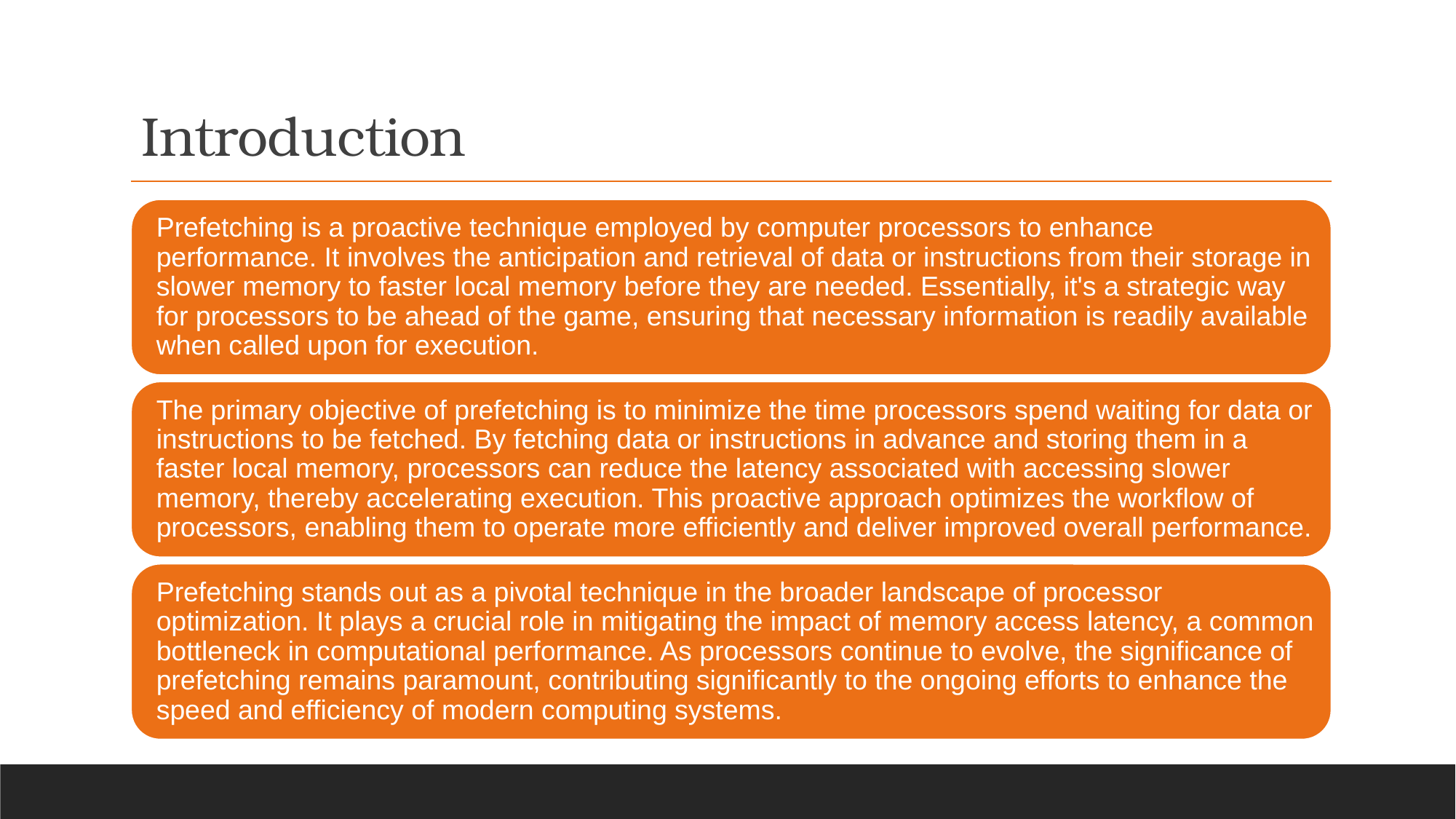

Introduction
Prefetching is a proactive technique employed by computer processors to enhance performance. It involves the anticipation and retrieval of data or instructions from their storage in slower memory to faster local memory before they are needed. Essentially, it's a strategic way for processors to be ahead of the game, ensuring that necessary information is readily available when called upon for execution.
The primary objective of prefetching is to minimize the time processors spend waiting for data or instructions to be fetched. By fetching data or instructions in advance and storing them in a faster local memory, processors can reduce the latency associated with accessing slower memory, thereby accelerating execution. This proactive approach optimizes the workflow of processors, enabling them to operate more efficiently and deliver improved overall performance.
Prefetching stands out as a pivotal technique in the broader landscape of processor optimization. It plays a crucial role in mitigating the impact of memory access latency, a common bottleneck in computational performance. As processors continue to evolve, the significance of prefetching remains paramount, contributing significantly to the ongoing efforts to enhance the speed and efficiency of modern computing systems.